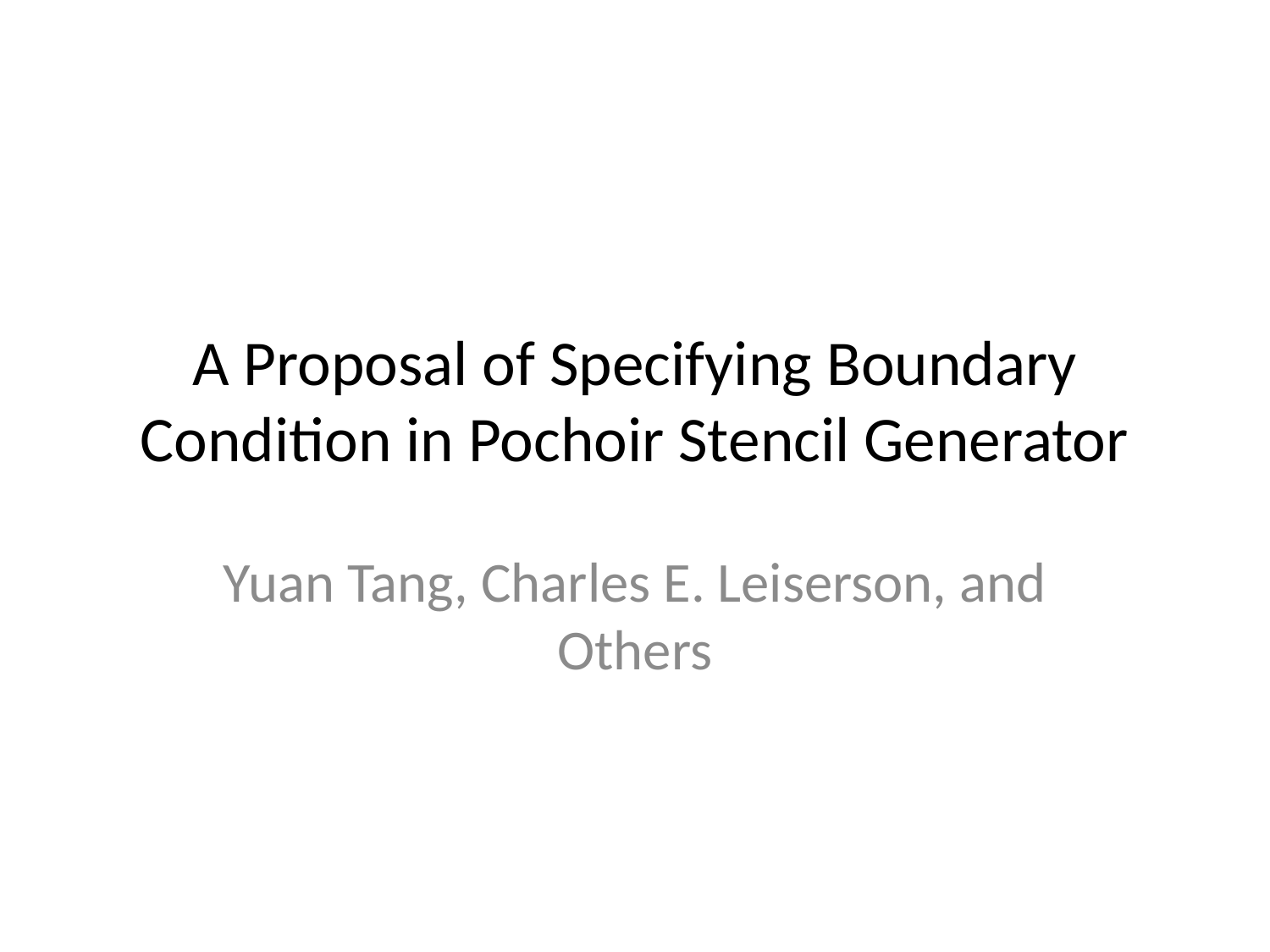

# A Proposal of Specifying Boundary Condition in Pochoir Stencil Generator
Yuan Tang, Charles E. Leiserson, and Others